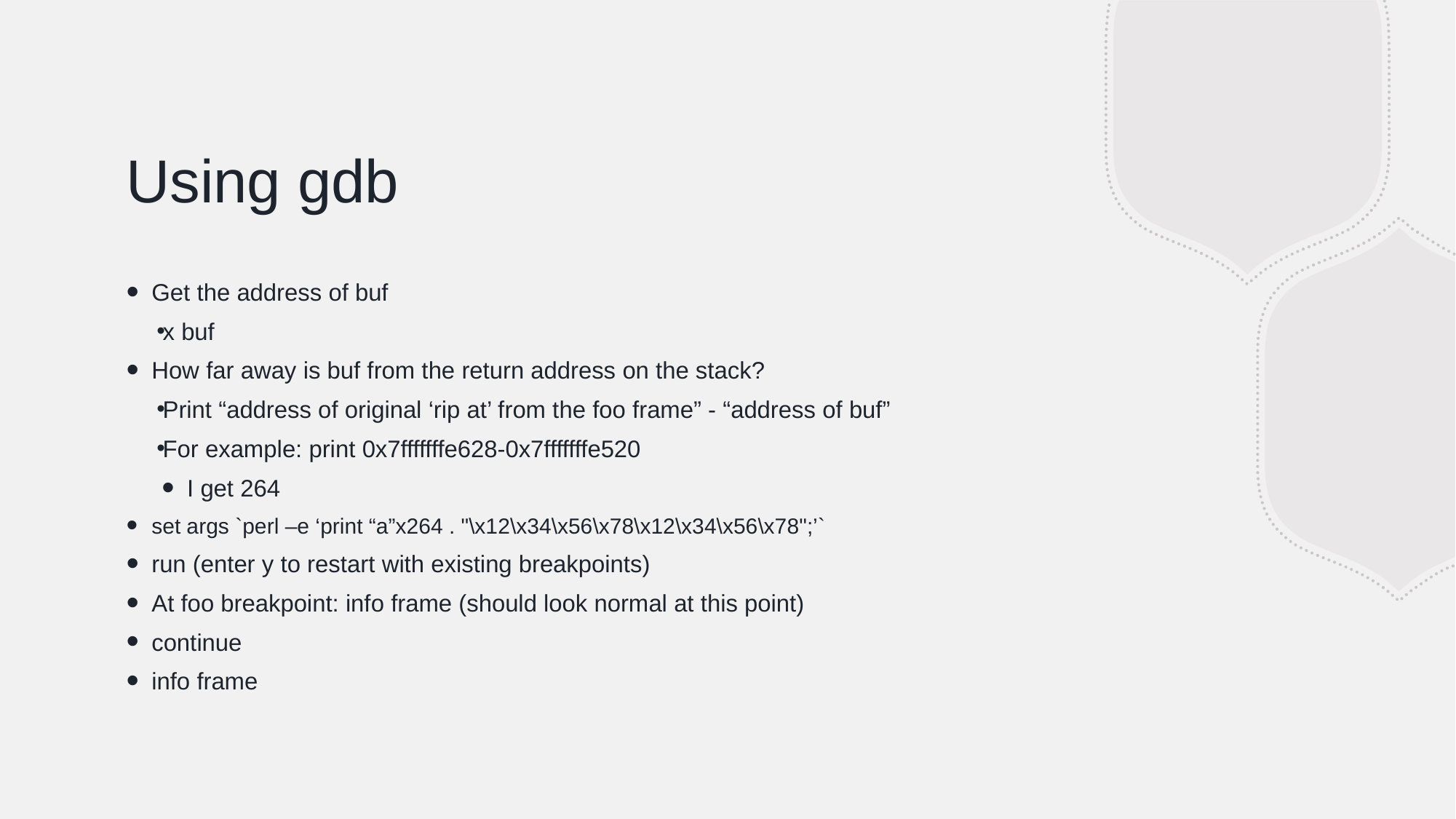

# Using gdb
Get the address of buf
x buf
How far away is buf from the return address on the stack?
Print “address of original ‘rip at’ from the foo frame” - “address of buf”
For example: print 0x7fffffffe628-0x7fffffffe520
I get 264
set args `perl –e ‘print “a”x264 . "\x12\x34\x56\x78\x12\x34\x56\x78";’`
run (enter y to restart with existing breakpoints)
At foo breakpoint: info frame (should look normal at this point)
continue
info frame